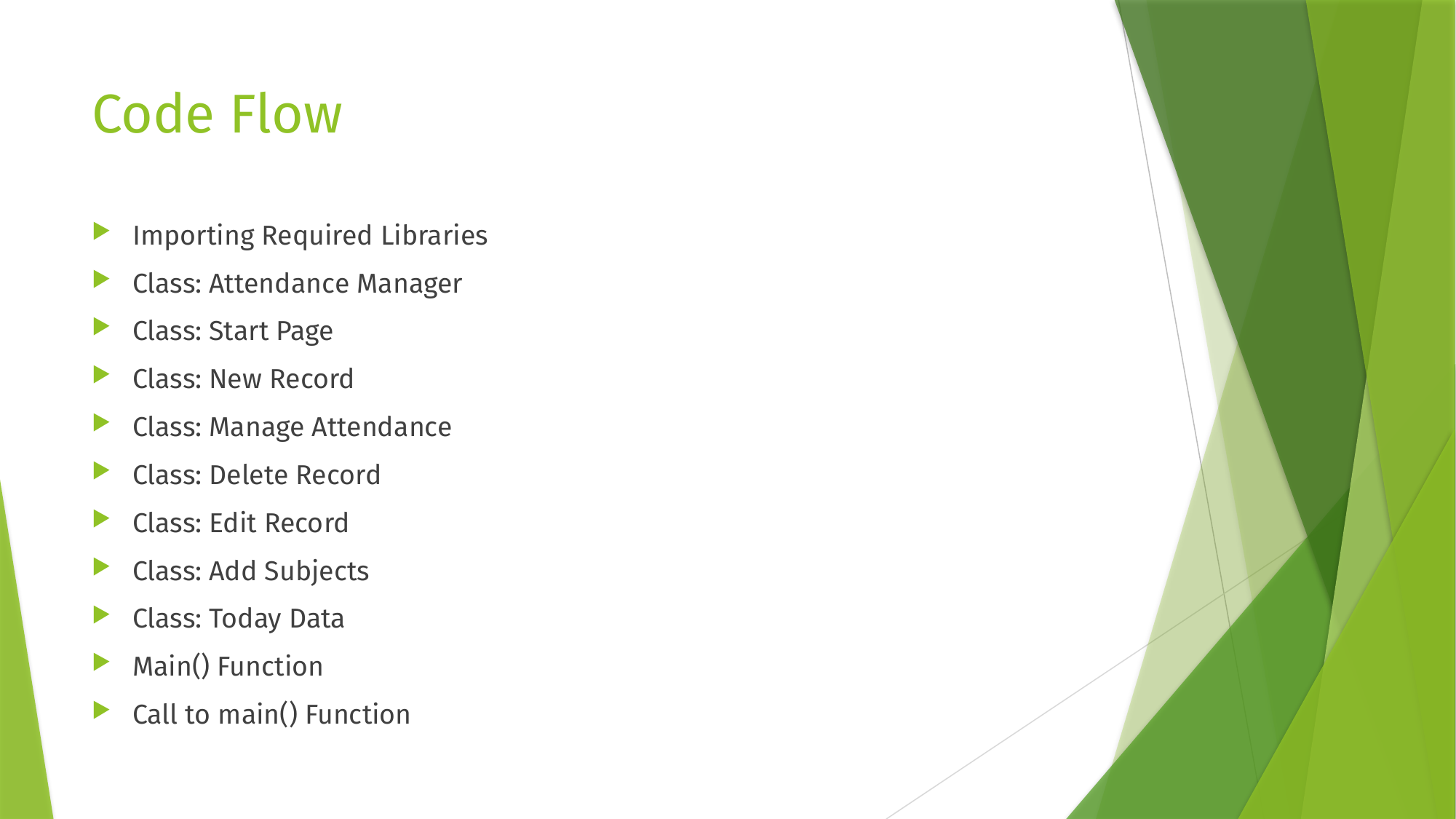

# Code Flow
Importing Required Libraries
Class: Attendance Manager
Class: Start Page
Class: New Record
Class: Manage Attendance
Class: Delete Record
Class: Edit Record
Class: Add Subjects
Class: Today Data
Main() Function
Call to main() Function